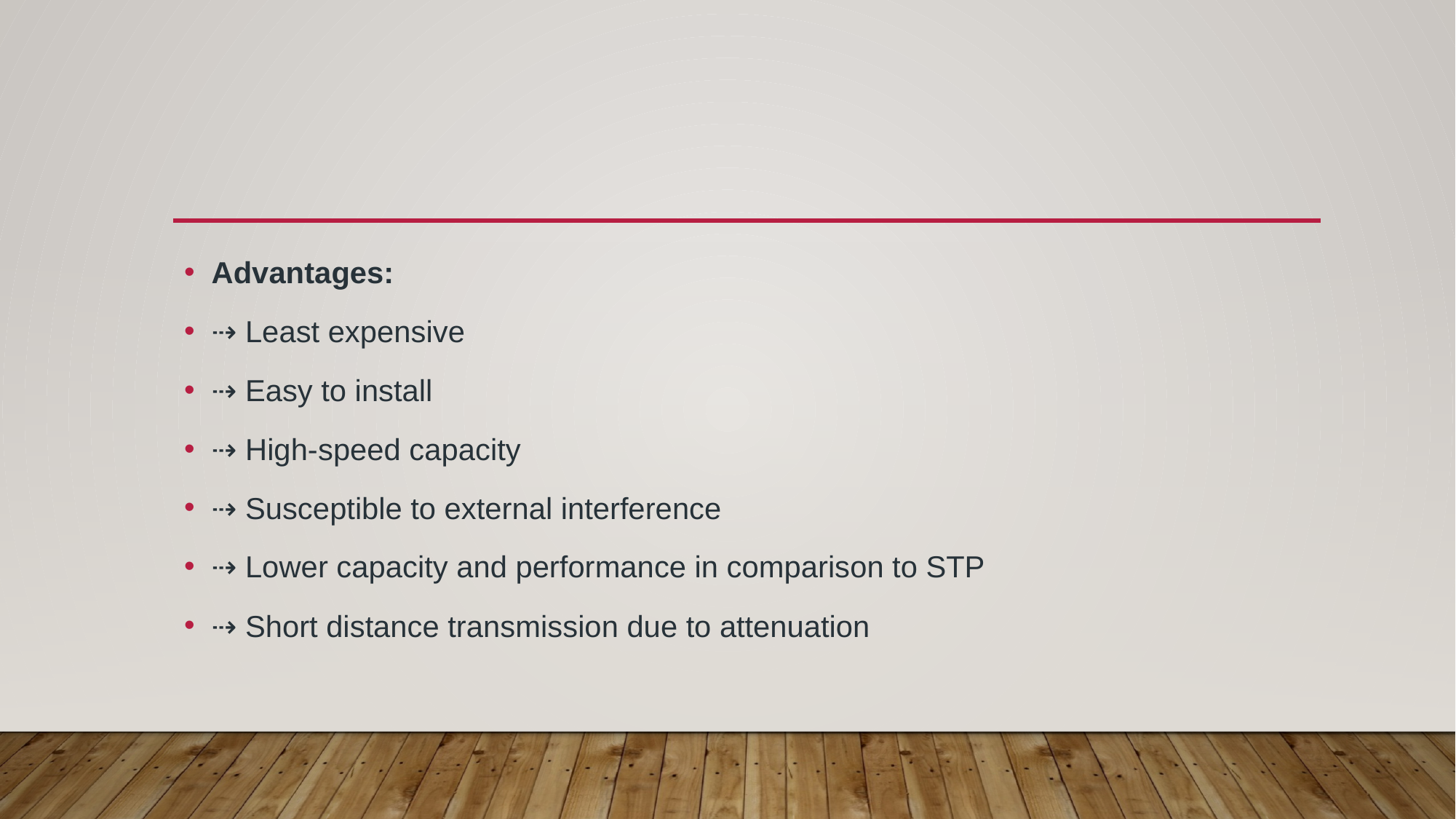

Advantages:
⇢ Least expensive
⇢ Easy to install
⇢ High-speed capacity
⇢ Susceptible to external interference
⇢ Lower capacity and performance in comparison to STP
⇢ Short distance transmission due to attenuation